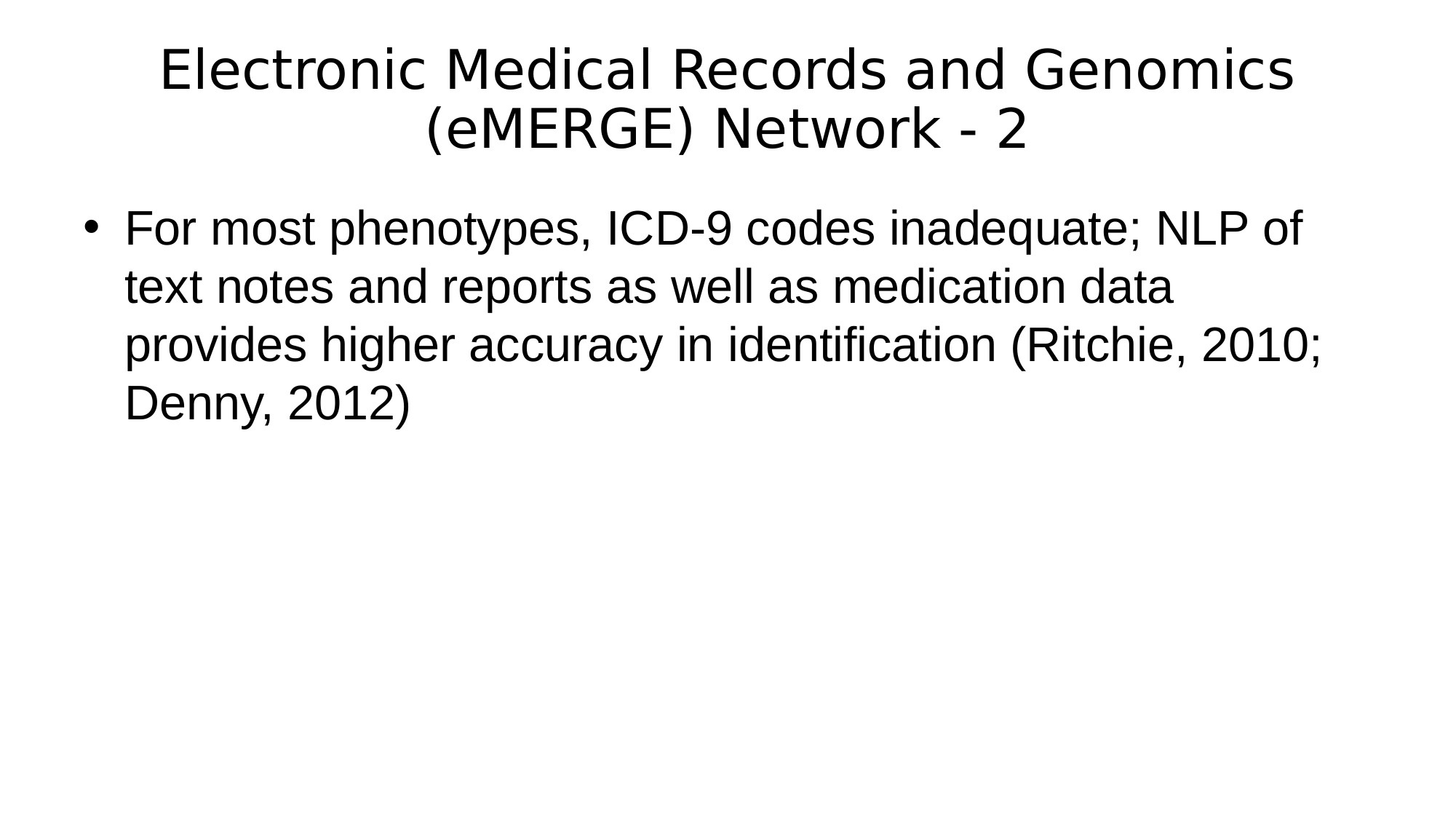

# Electronic Medical Records and Genomics (eMERGE) Network - 2
For most phenotypes, ICD-9 codes inadequate; NLP of text notes and reports as well as medication data provides higher accuracy in identification (Ritchie, 2010; Denny, 2012)